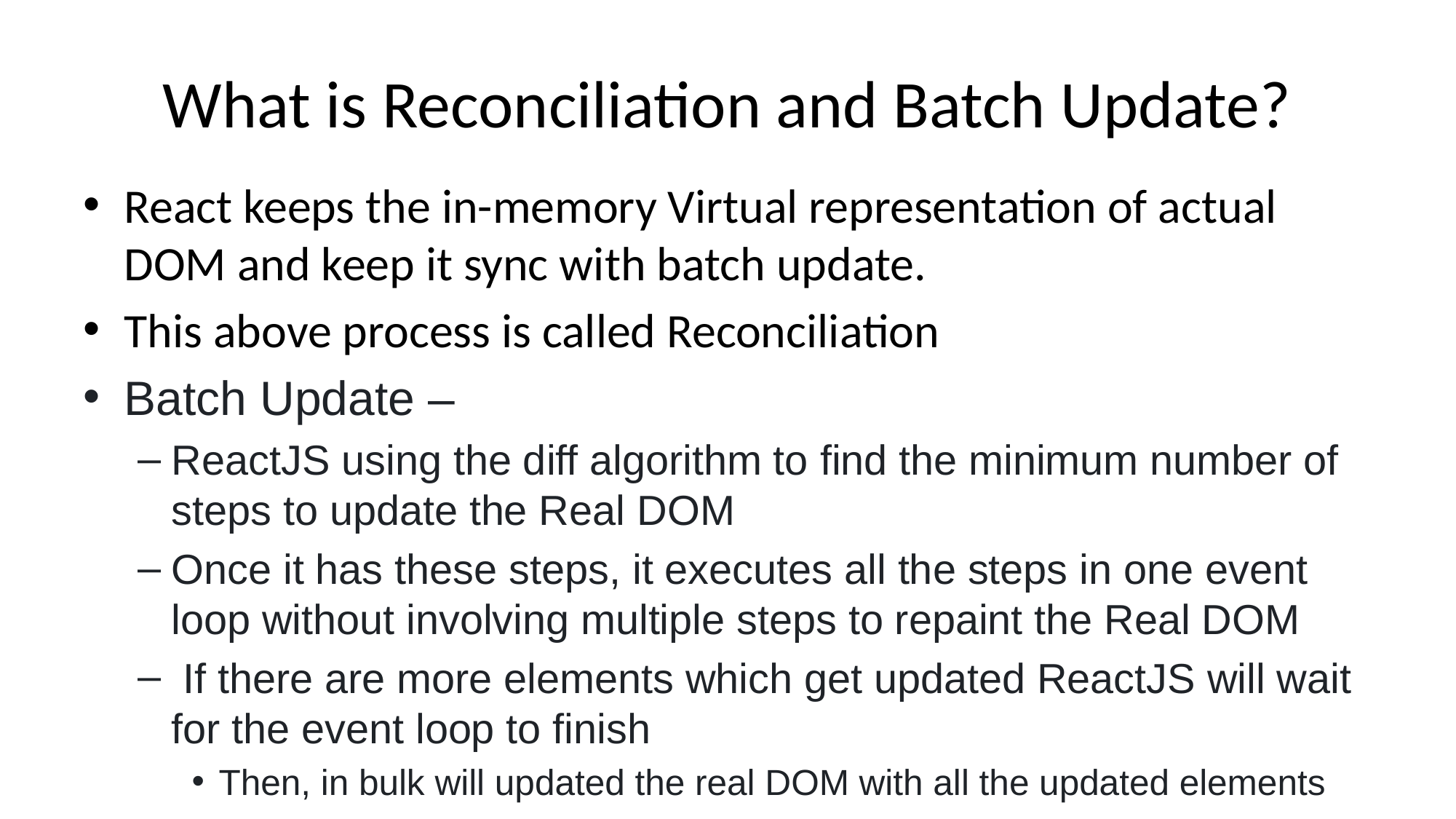

# What is Reconciliation and Batch Update?
React keeps the in-memory Virtual representation of actual DOM and keep it sync with batch update.
This above process is called Reconciliation
Batch Update –
ReactJS using the diff algorithm to find the minimum number of steps to update the Real DOM
Once it has these steps, it executes all the steps in one event loop without involving multiple steps to repaint the Real DOM
 If there are more elements which get updated ReactJS will wait for the event loop to finish
Then, in bulk will updated the real DOM with all the updated elements